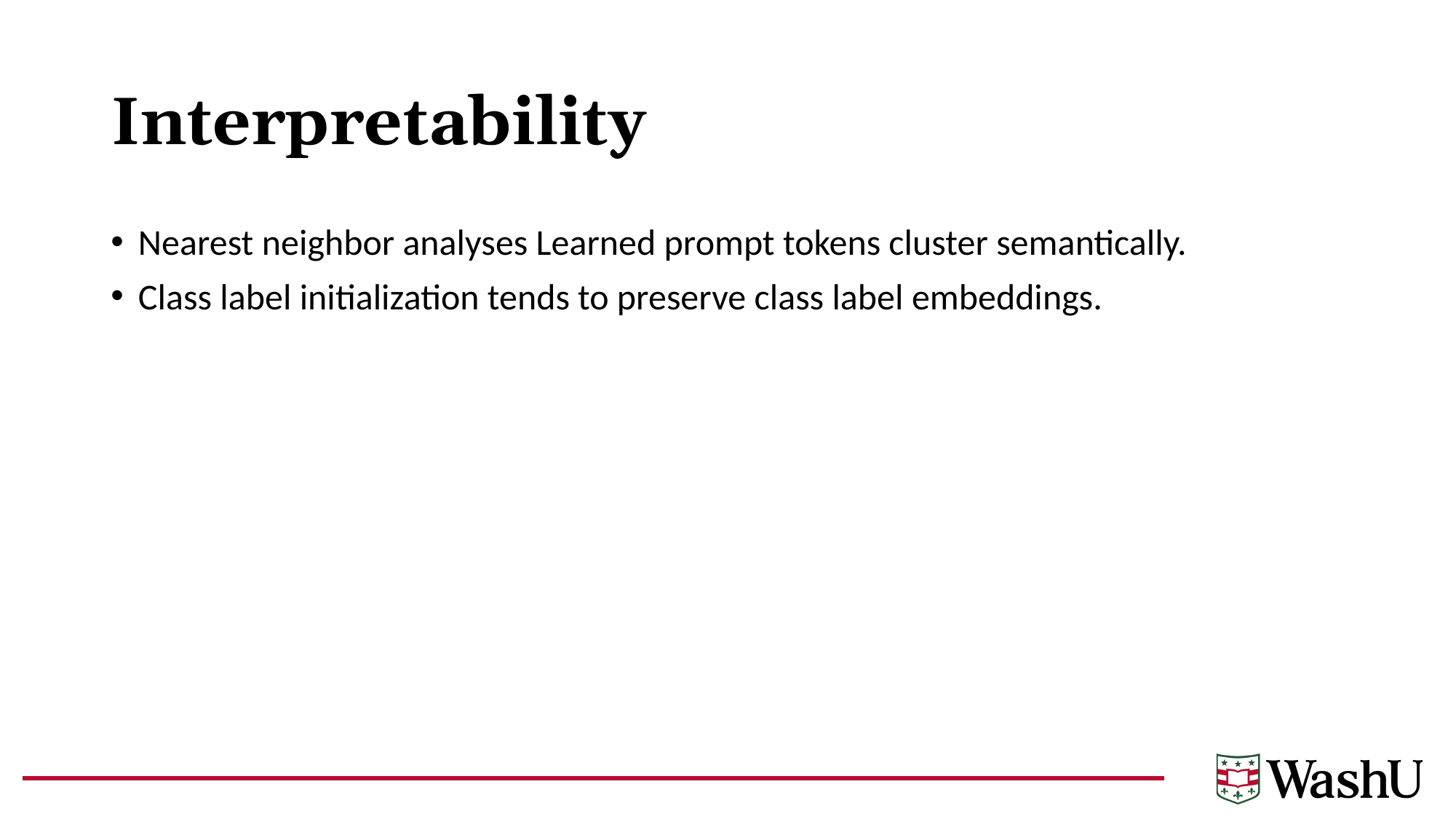

# Interpretability
Nearest neighbor analyses Learned prompt tokens cluster semantically.
Class label initialization tends to preserve class label embeddings.